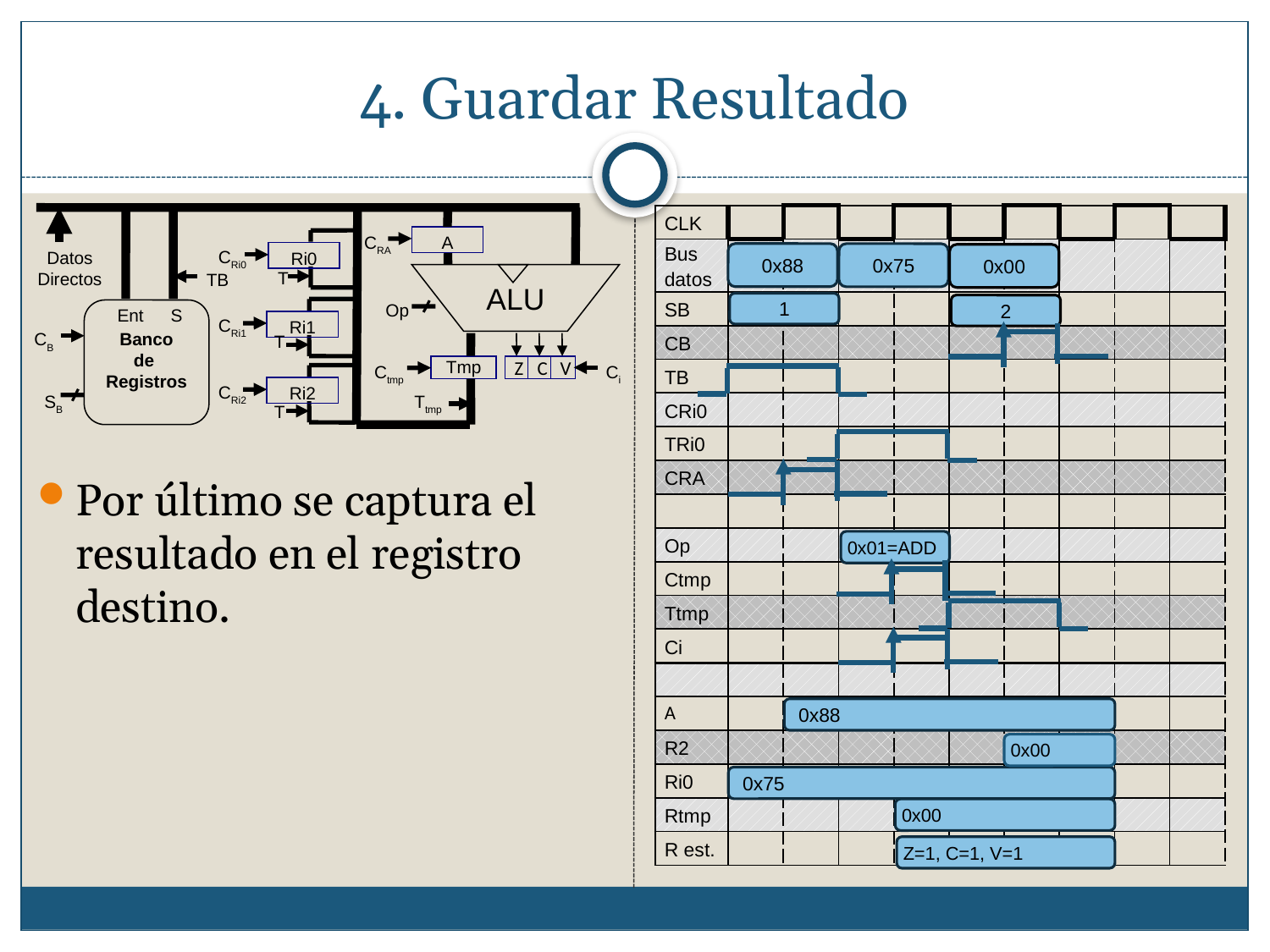

# 4. Guardar Resultado
| CLK |  |  |  |  |  |  |  |  |  |
| --- | --- | --- | --- | --- | --- | --- | --- | --- | --- |
| Bus datos |  |  |  |  |  |  |  |  |  |
| SB |  |  |  |  |  |  |  |  |  |
| CB |  |  |  |  |  |  |  |  |  |
| TB |  |  |  |  |  |  |  |  |  |
| CRi0 |  |  |  |  |  |  |  |  |  |
| TRi0 |  |  |  |  |  |  |  |  |  |
| CRA |  |  |  |  |  |  |  |  |  |
|  |  |  |  |  |  |  |  |  |  |
| Op |  |  |  |  |  |  |  |  |  |
| Ctmp |  |  |  |  |  |  |  |  |  |
| Ttmp |  |  |  |  |  |  |  |  |  |
| Ci |  |  |  |  |  |  |  |  |  |
|  |  |  |  |  |  |  |  |  |  |
| A |  |  |  |  |  |  |  |  |  |
| R2 |  |  |  |  |  |  |  |  |  |
| Ri0 |  |  |  |  |  |  |  |  |  |
| Rtmp |  |  |  |  |  |  |  |  |  |
| R est. |  |  |  |  |  |  |  |  |  |

CRA
A

CRi0
Datos Directos
Ri0

T
TB
ALU

Op

Ent
S
CRi1
Ri1

CB
Banco
de
Registros
T

Ctmp
Tmp
Z
C
V
Ci

CRi2
Ri2

SB
Ttmp

T

0x88
0x75
0x00
1
2
Por último se captura el resultado en el registro destino.

0x01=ADD
0x88
0x00
0x75
0x00
Z=1, C=1, V=1